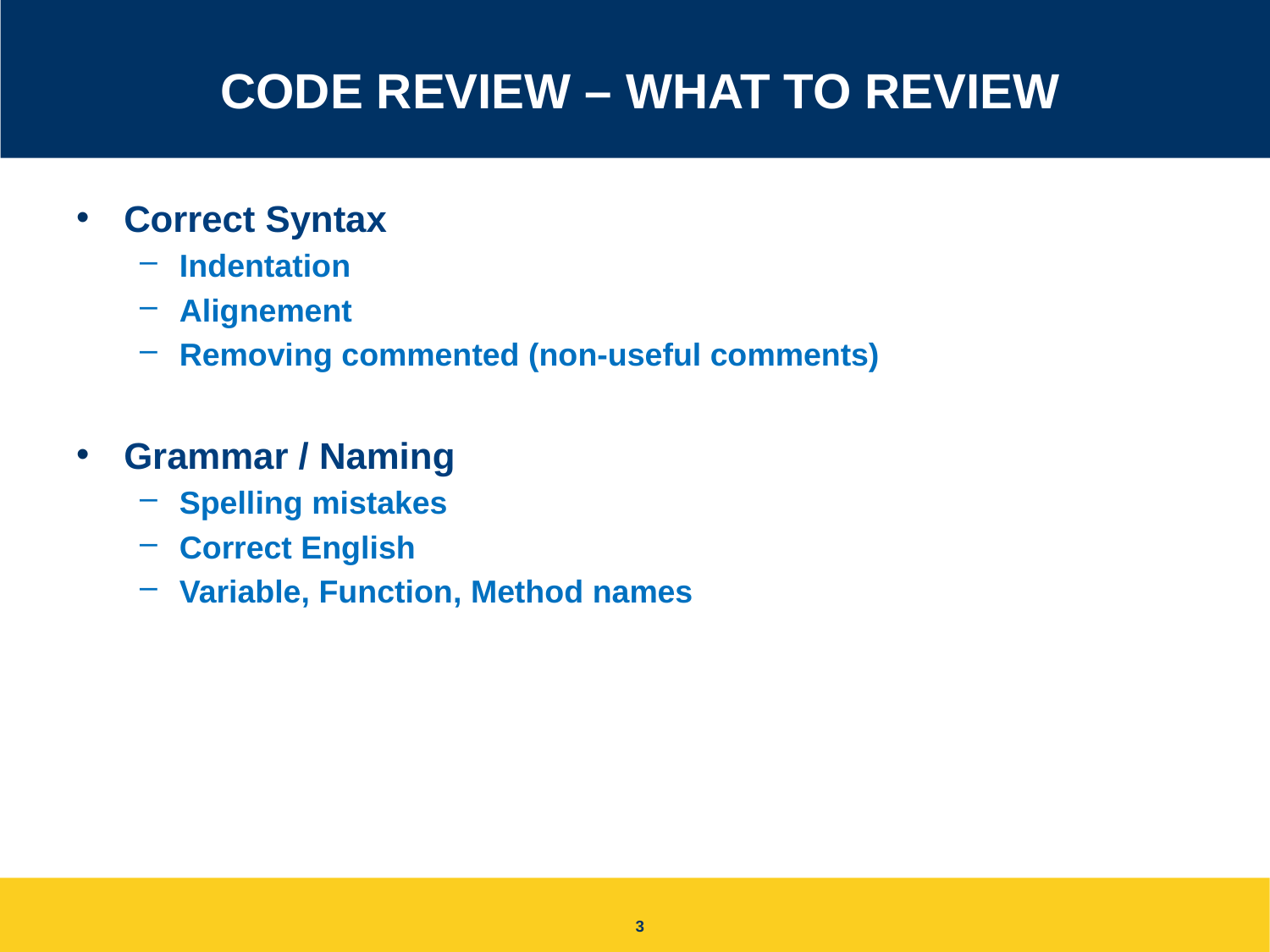

# Code Review – What to review
Correct Syntax
Indentation
Alignement
Removing commented (non-useful comments)

Grammar / Naming
Spelling mistakes
Correct English
Variable, Function, Method names

3